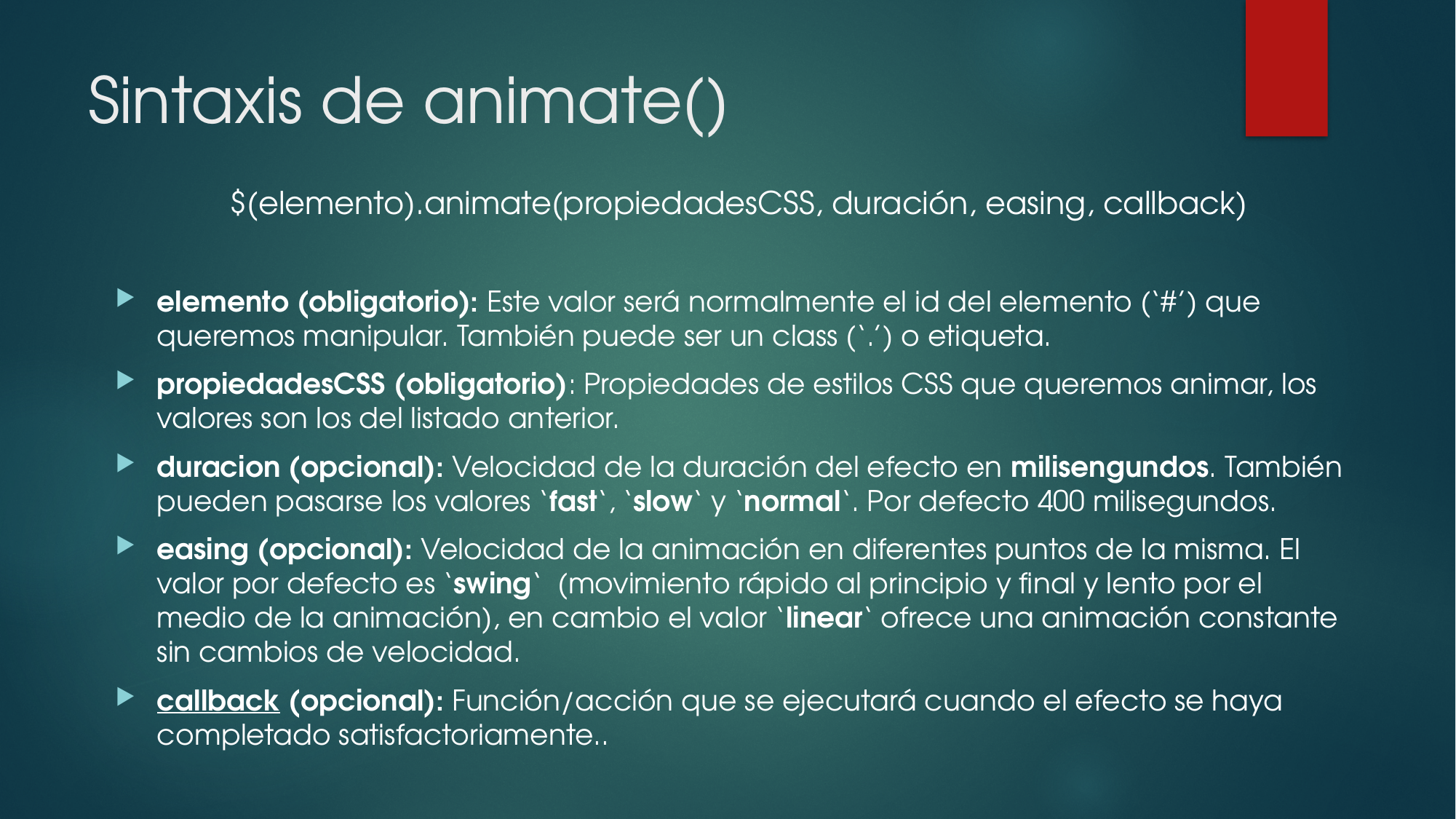

# Sintaxis de animate()
 $(elemento).animate(propiedadesCSS, duración, easing, callback)

elemento (obligatorio): Este valor será normalmente el id del elemento (‘#’) que queremos manipular. También puede ser un class (‘.’) o etiqueta.
propiedadesCSS (obligatorio): Propiedades de estilos CSS que queremos animar, los valores son los del listado anterior.
duracion (opcional): Velocidad de la duración del efecto en milisengundos. También pueden pasarse los valores ‘fast‘, ‘slow‘ y ‘normal‘. Por defecto 400 milisegundos.
easing (opcional): Velocidad de la animación en diferentes puntos de la misma. El valor por defecto es ‘swing‘  (movimiento rápido al principio y final y lento por el medio de la animación), en cambio el valor ‘linear‘ ofrece una animación constante sin cambios de velocidad.
callback (opcional): Función/acción que se ejecutará cuando el efecto se haya completado satisfactoriamente..